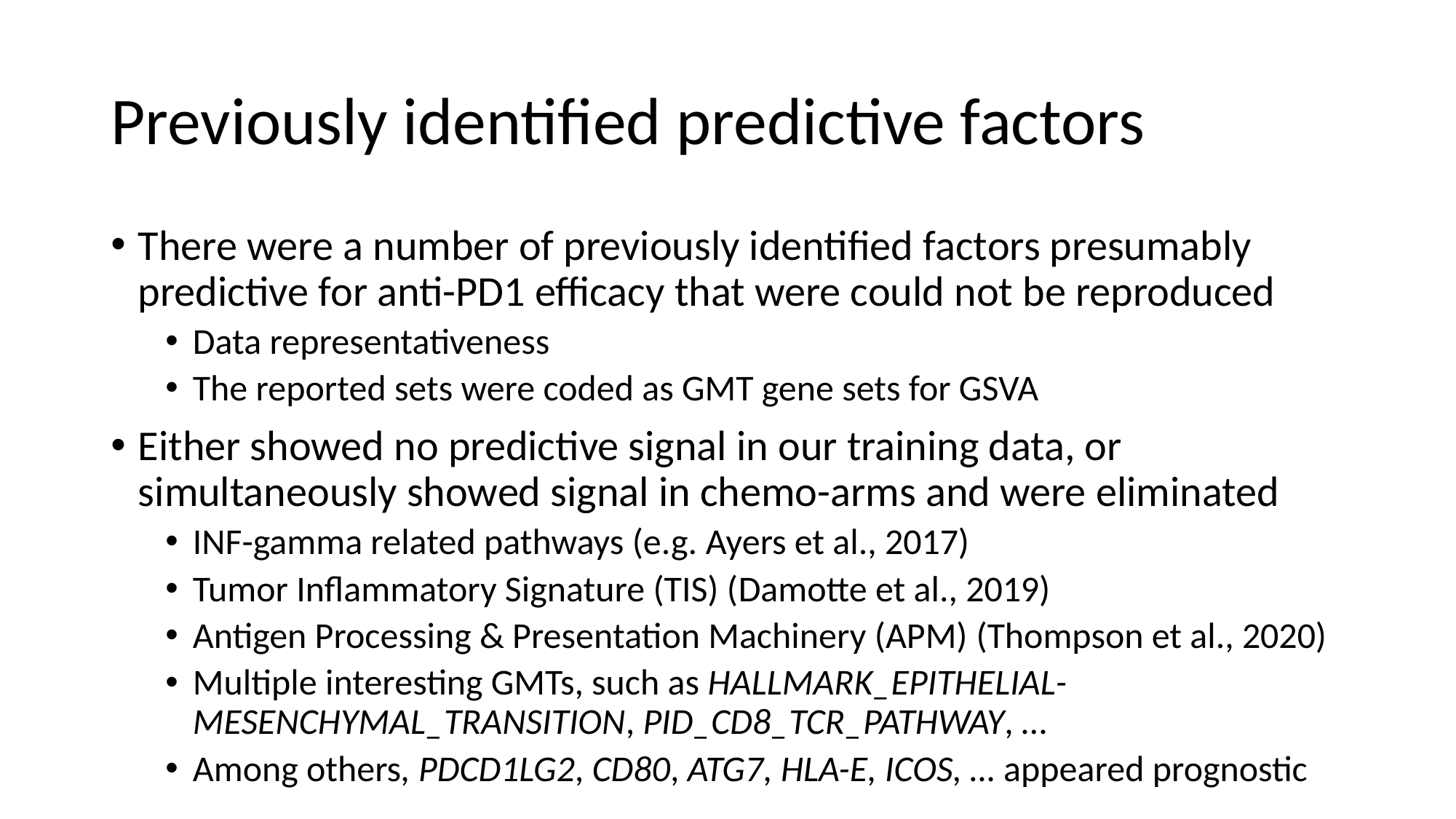

# Previously identified predictive factors
There were a number of previously identified factors presumably predictive for anti-PD1 efficacy that were could not be reproduced
Data representativeness
The reported sets were coded as GMT gene sets for GSVA
Either showed no predictive signal in our training data, or simultaneously showed signal in chemo-arms and were eliminated
INF-gamma related pathways (e.g. Ayers et al., 2017)
Tumor Inflammatory Signature (TIS) (Damotte et al., 2019)
Antigen Processing & Presentation Machinery (APM) (Thompson et al., 2020)
Multiple interesting GMTs, such as HALLMARK_EPITHELIAL-MESENCHYMAL_TRANSITION, PID_CD8_TCR_PATHWAY, …
Among others, PDCD1LG2, CD80, ATG7, HLA-E, ICOS, … appeared prognostic